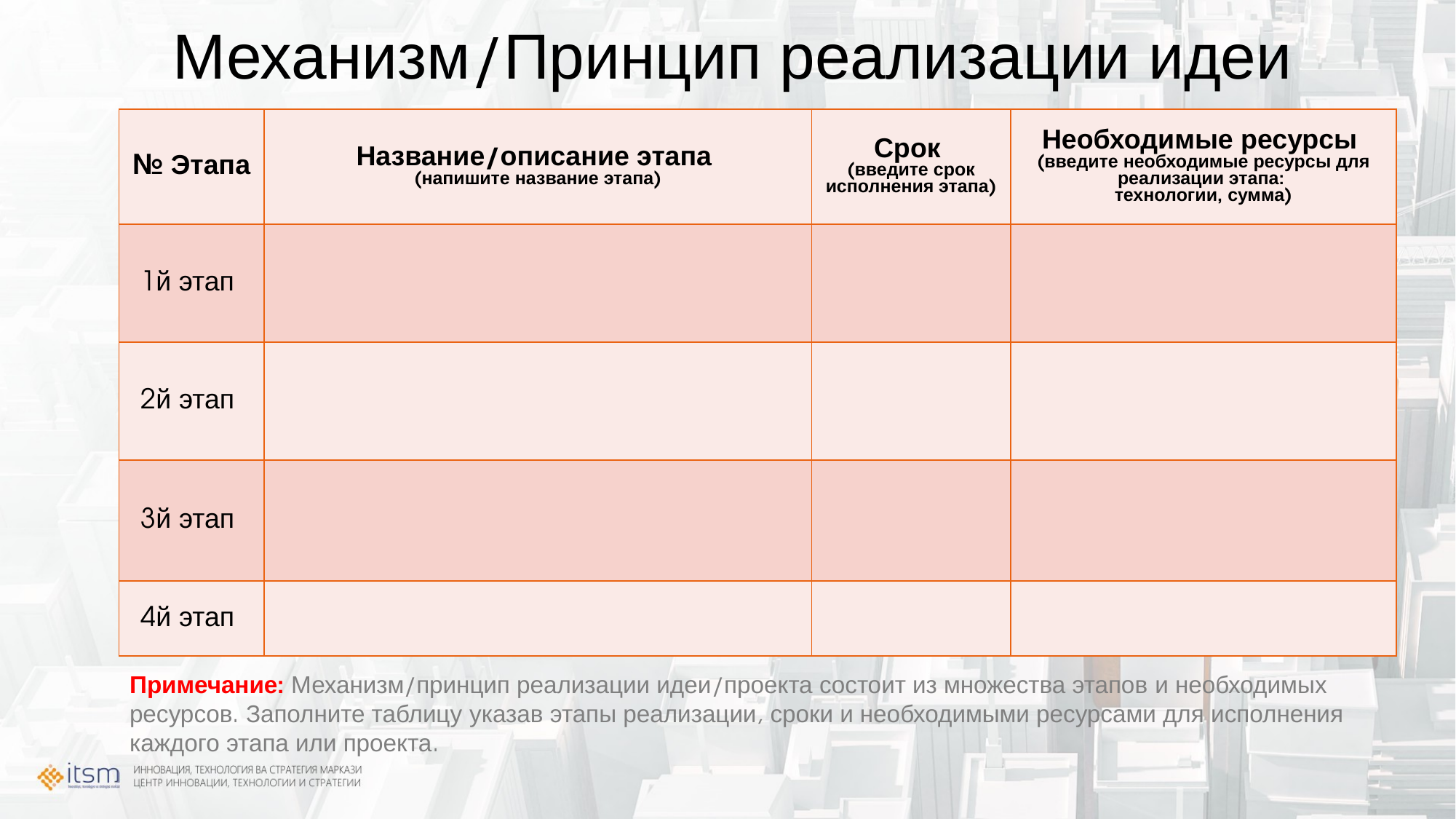

# Механизм/Принцип реализации идеи
| № Этапа | Название/описание этапа (напишите название этапа) | Срок (введите срок исполнения этапа) | Необходимые ресурсы (введите необходимые ресурсы для реализации этапа: технологии, сумма) |
| --- | --- | --- | --- |
| 1й этап |  |  |  |
| 2й этап |  |  |  |
| 3й этап |  |  |  |
| 4й этап |  |  |  |
Примечание: Механизм/принцип реализации идеи/проекта состоит из множества этапов и необходимых ресурсов. Заполните таблицу указав этапы реализации, сроки и необходимыми ресурсами для исполнения каждого этапа или проекта.